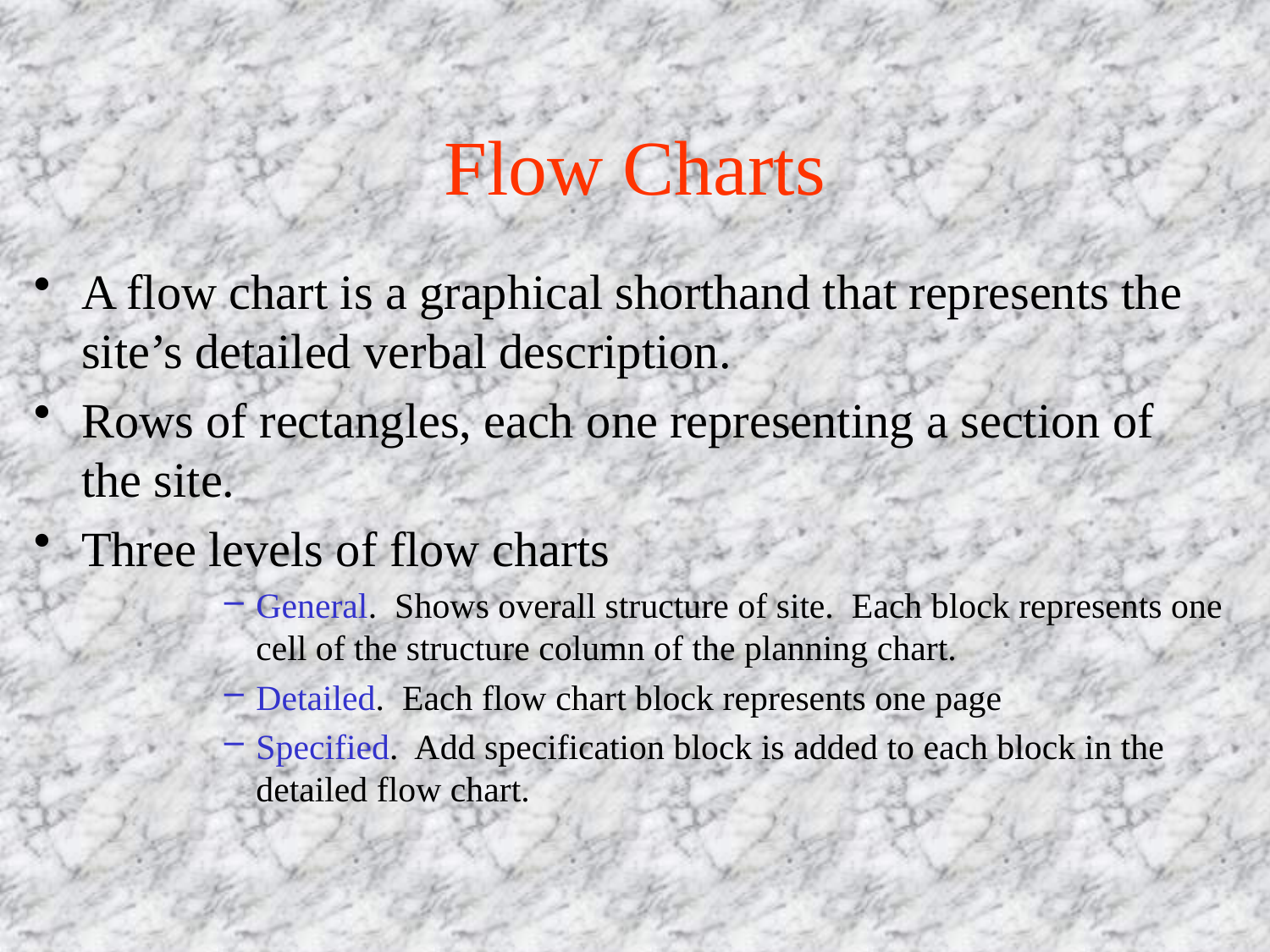

# Flow Charts
A flow chart is a graphical shorthand that represents the site’s detailed verbal description.
Rows of rectangles, each one representing a section of the site.
Three levels of flow charts
General.  Shows overall structure of site.  Each block represents one cell of the structure column of the planning chart.
Detailed.  Each flow chart block represents one page
Specified.  Add specification block is added to each block in the detailed flow chart.